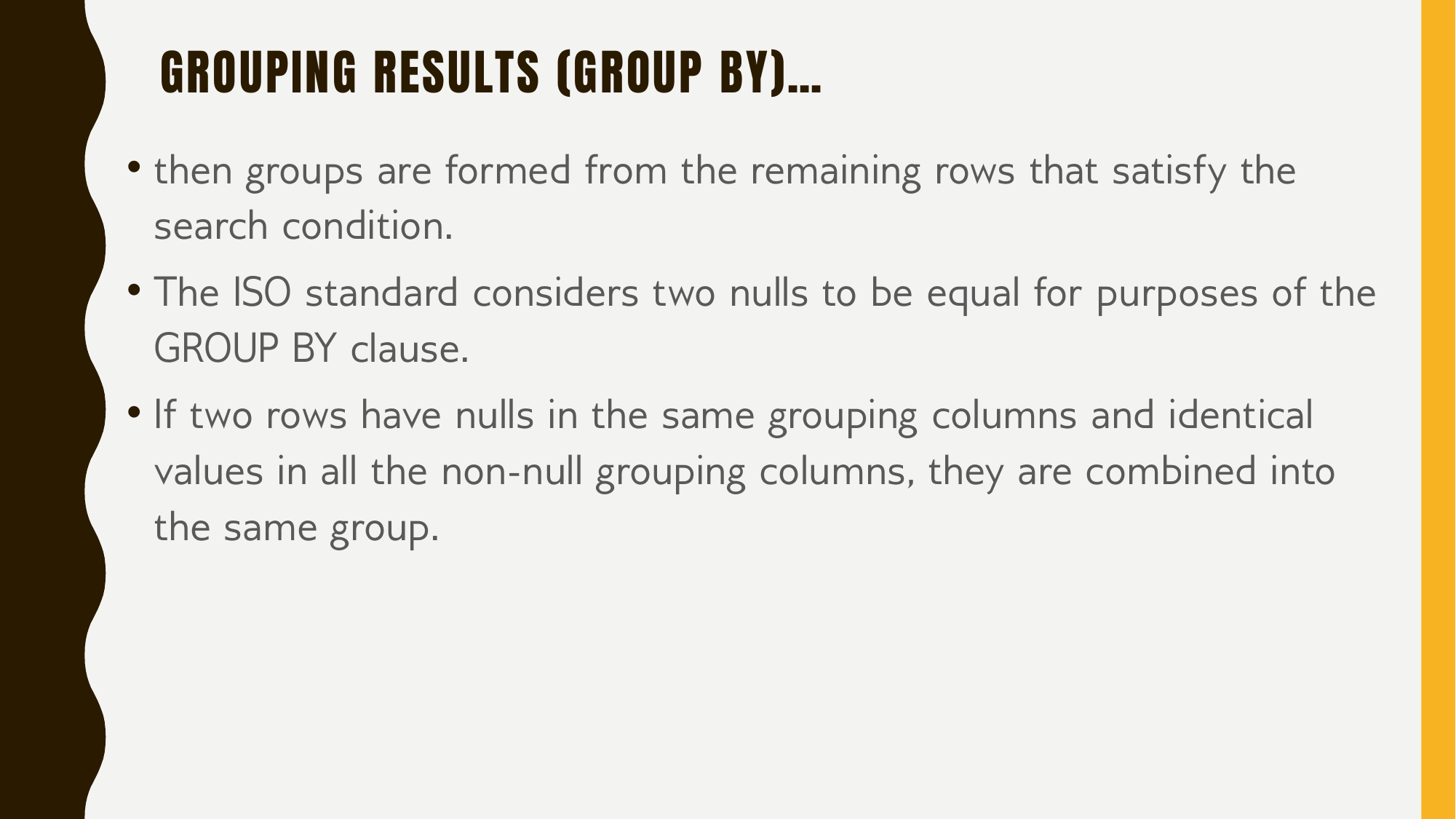

# Grouping results (group by)…
then groups are formed from the remaining rows that satisfy the search condition.
The ISO standard considers two nulls to be equal for purposes of the GROUP BY clause.
If two rows have nulls in the same grouping columns and identical values in all the non-null grouping columns, they are combined into the same group.